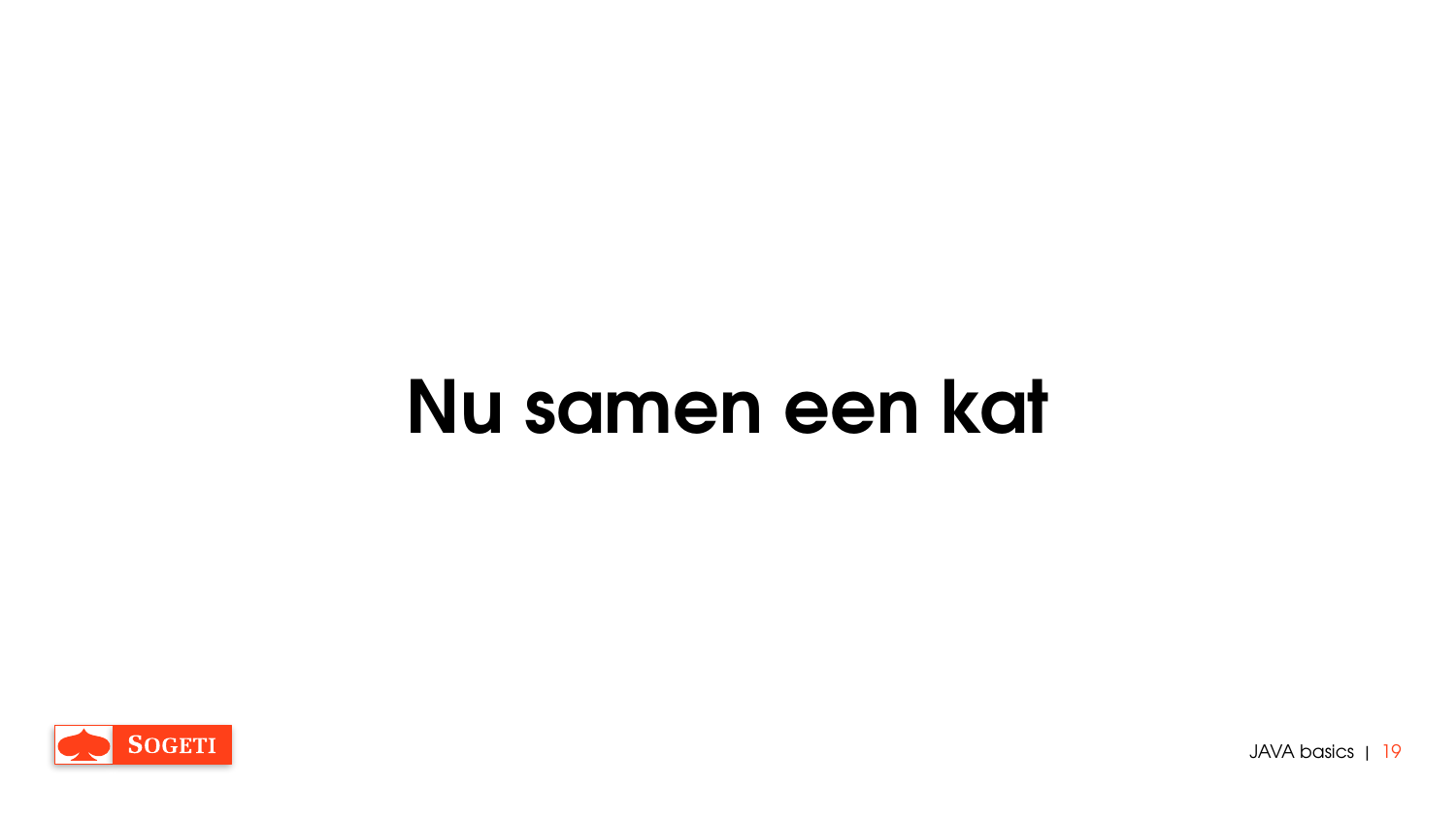

#

Nu samen een kat
JAVA basics
19